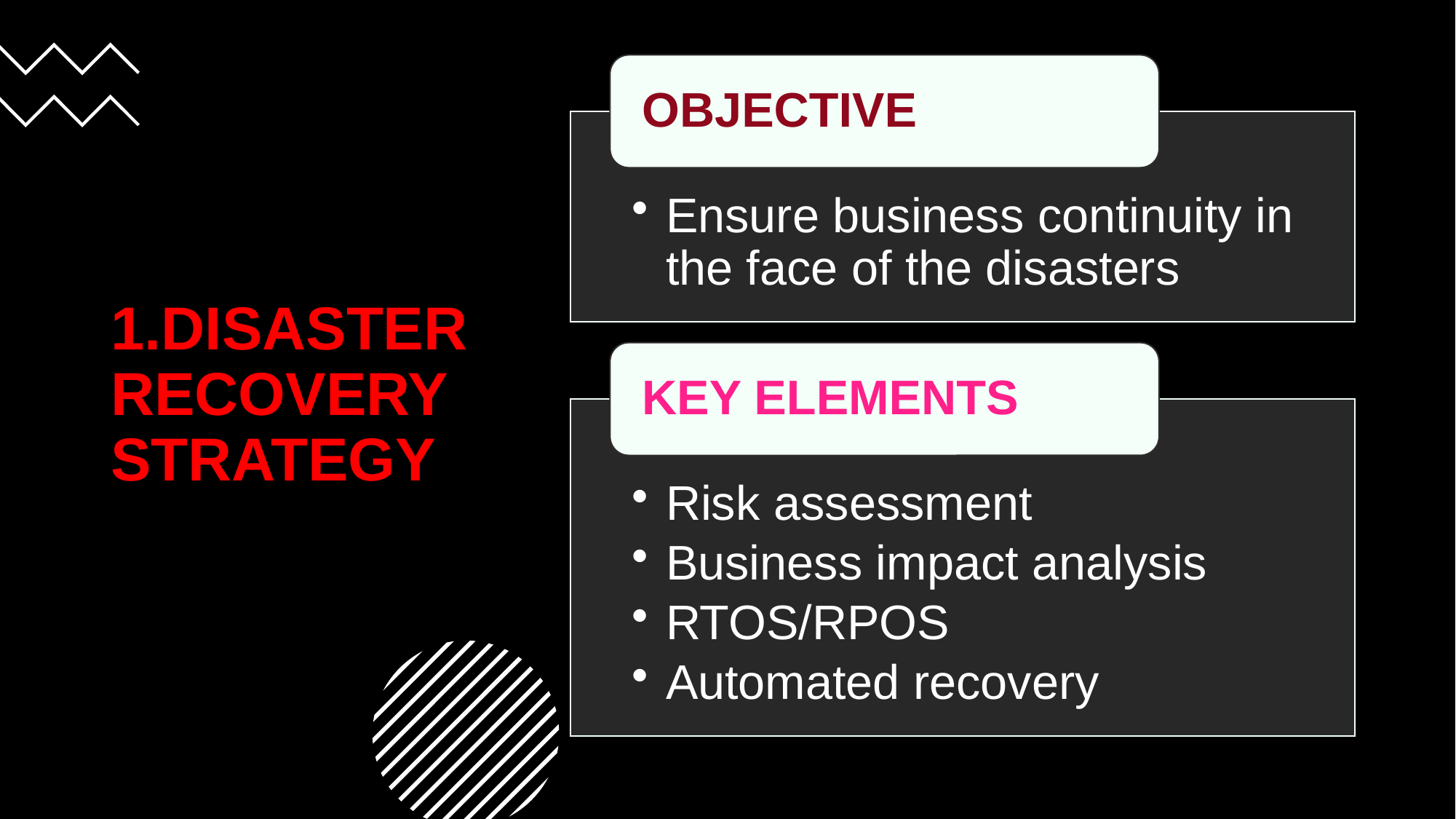

Ensure business continuity in the face of the disasters
OBJECTIVE
Risk assessment
Business impact analysis
RTOS/RPOS
Automated recovery
KEY ELEMENTS

# 1.DISASTER RECOVERY STRATEGY